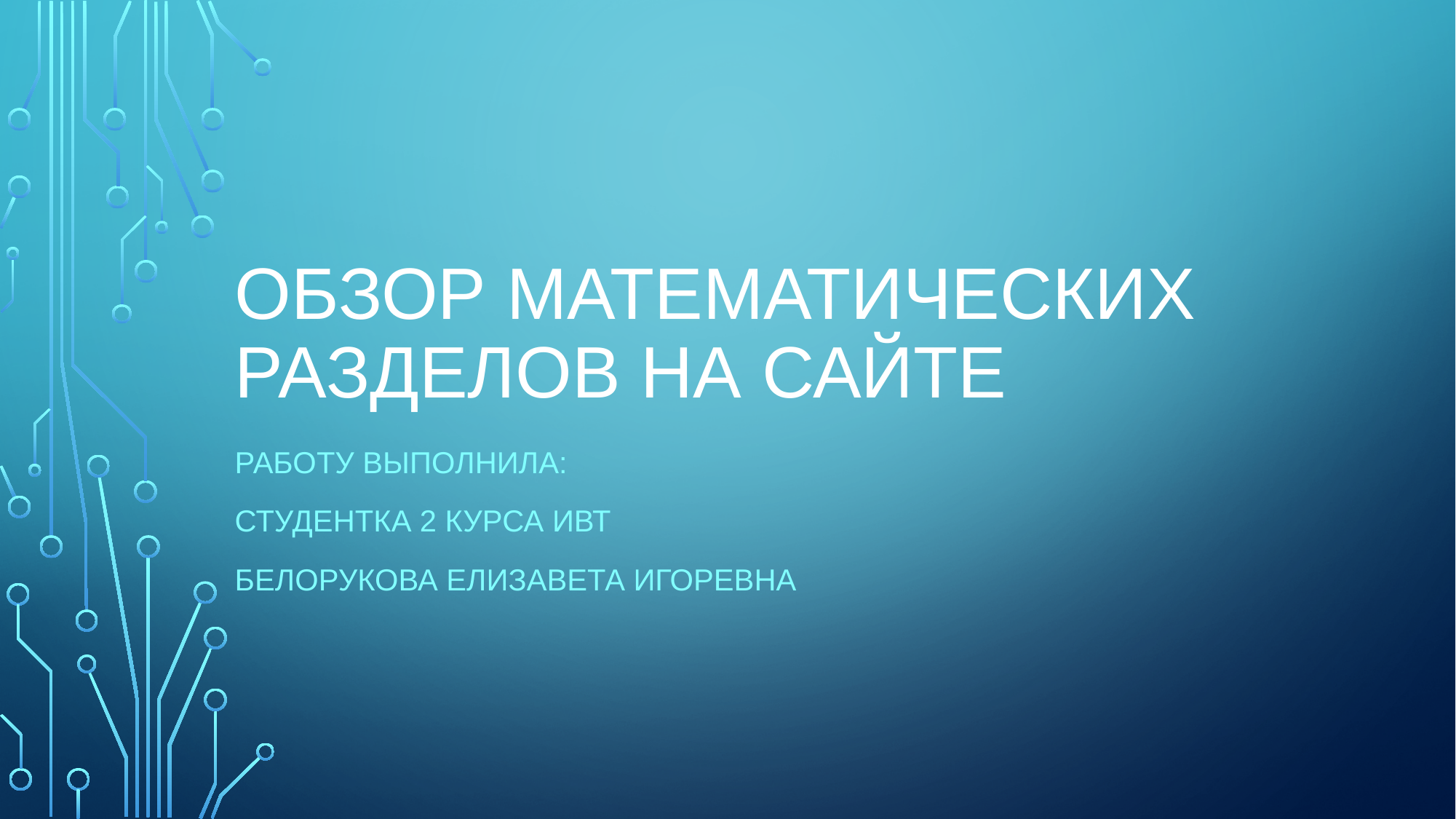

# Обзор математических разделов на сайте
Работу выполнила:
Студентка 2 курса ИВТ
Белорукова Елизавета Игоревна